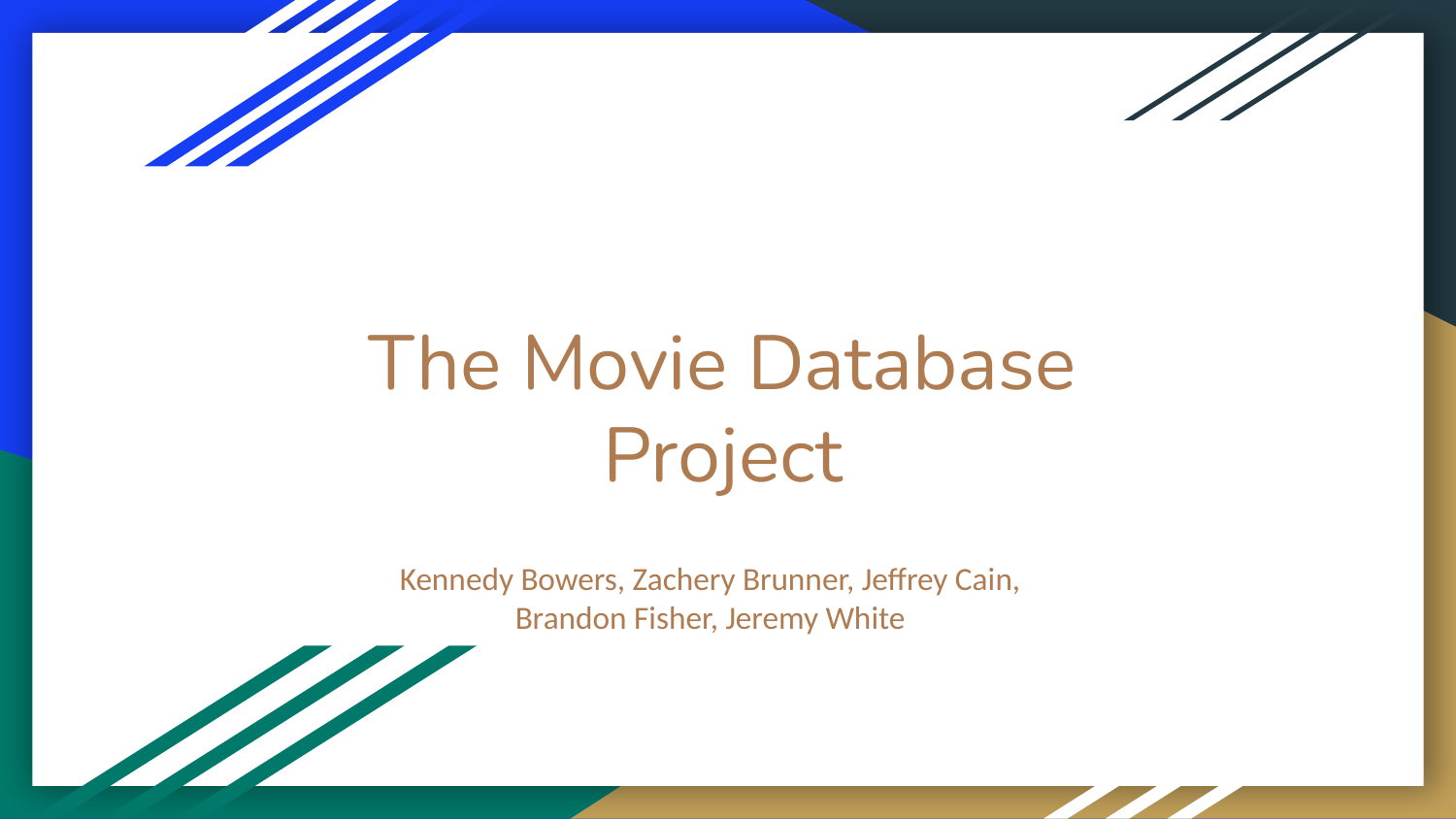

# The Movie Database Project
Kennedy Bowers, Zachery Brunner, Jeffrey Cain, Brandon Fisher, Jeremy White